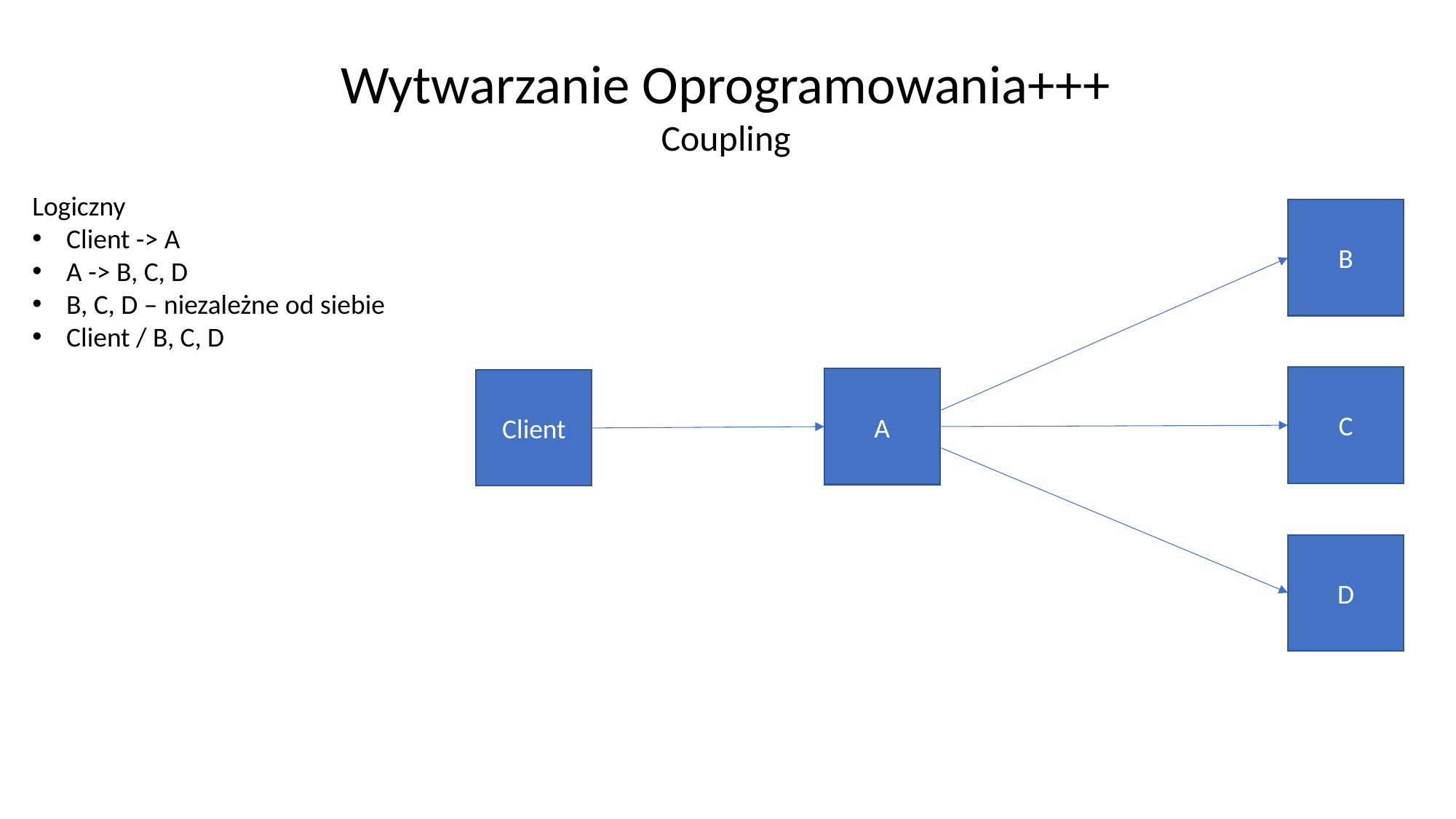

Wytwarzanie Oprogramowania+++
Coupling
Logiczny
Client -> A
A -> B, C, D
B, C, D – niezależne od siebie
Client / B, C, D
B
C
A
Client
D